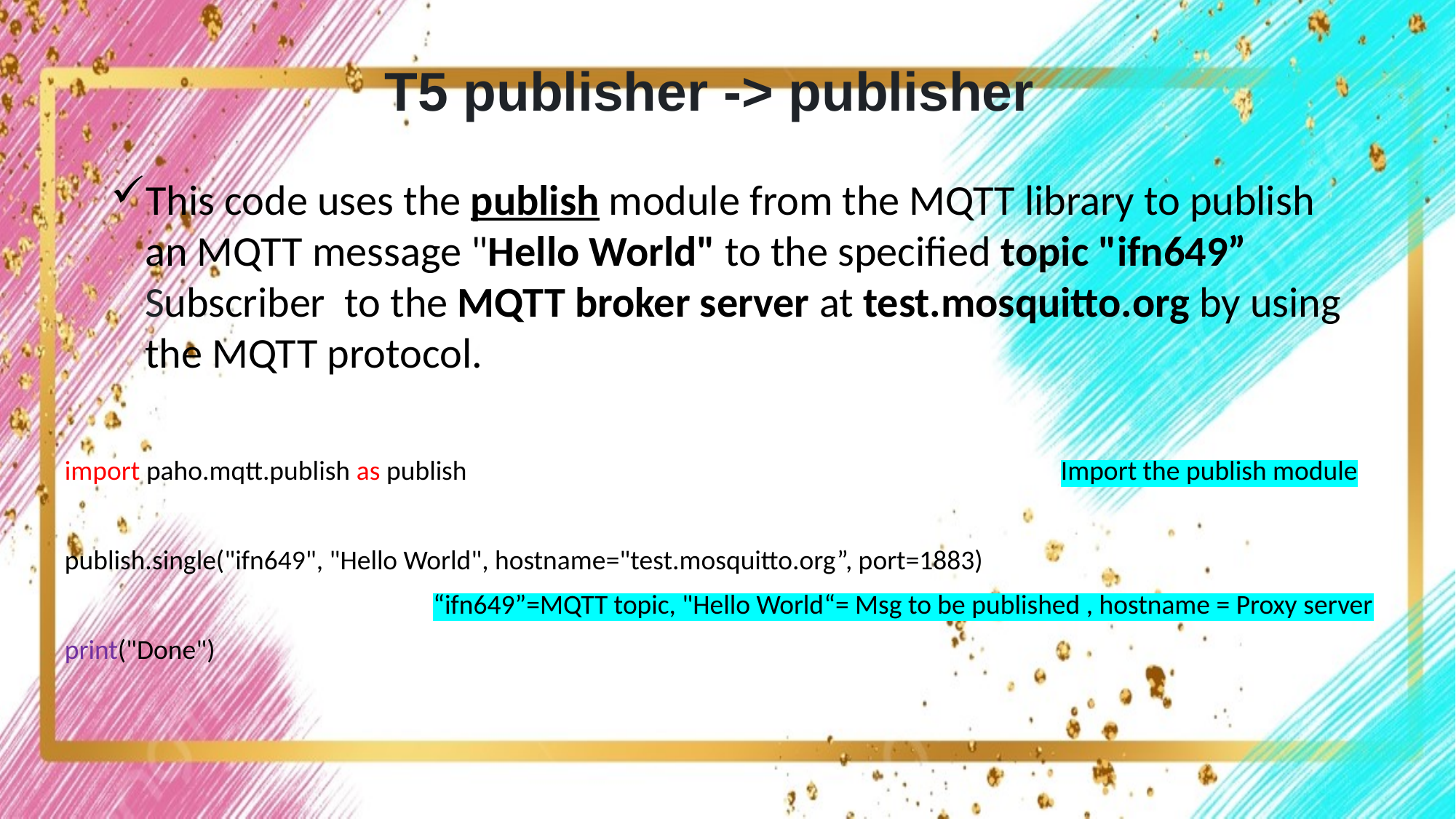

# T5 publisher -> publisher
This code uses the publish module from the MQTT library to publish an MQTT message "Hello World" to the specified topic "ifn649” Subscriber  to the MQTT broker server at test.mosquitto.org by using the MQTT protocol.
import paho.mqtt.publish as publish                                                                                                Import the publish module

publish.single("ifn649", "Hello World", hostname="test.mosquitto.org”, port=1883)
“ifn649”=MQTT topic, "Hello World“= Msg to be published , hostname = Proxy server
print("Done")